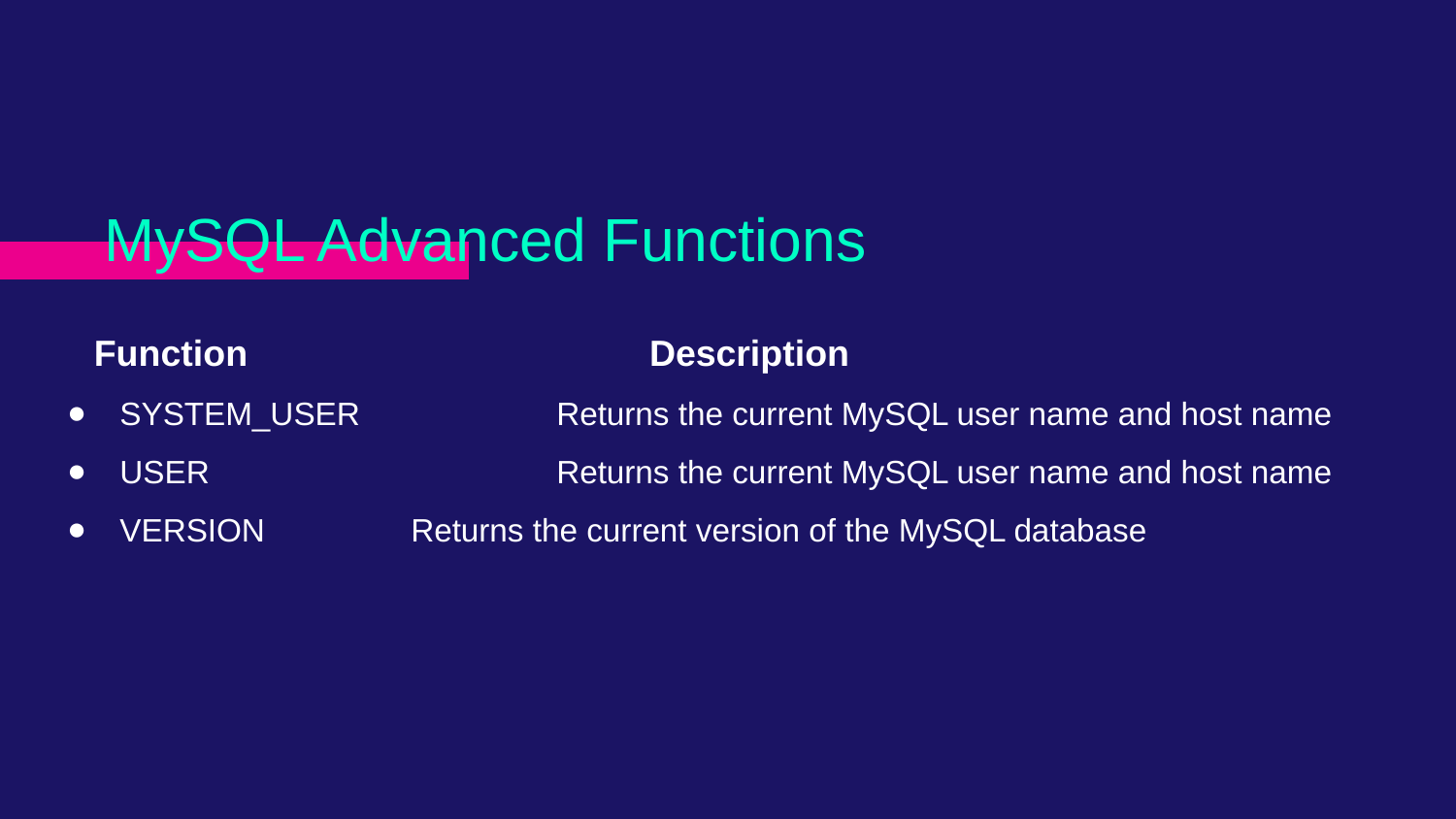

# MySQL Advanced Functions
   Function			Description
SYSTEM_USER		Returns the current MySQL user name and host name
USER			Returns the current MySQL user name and host name
VERSION		Returns the current version of the MySQL database